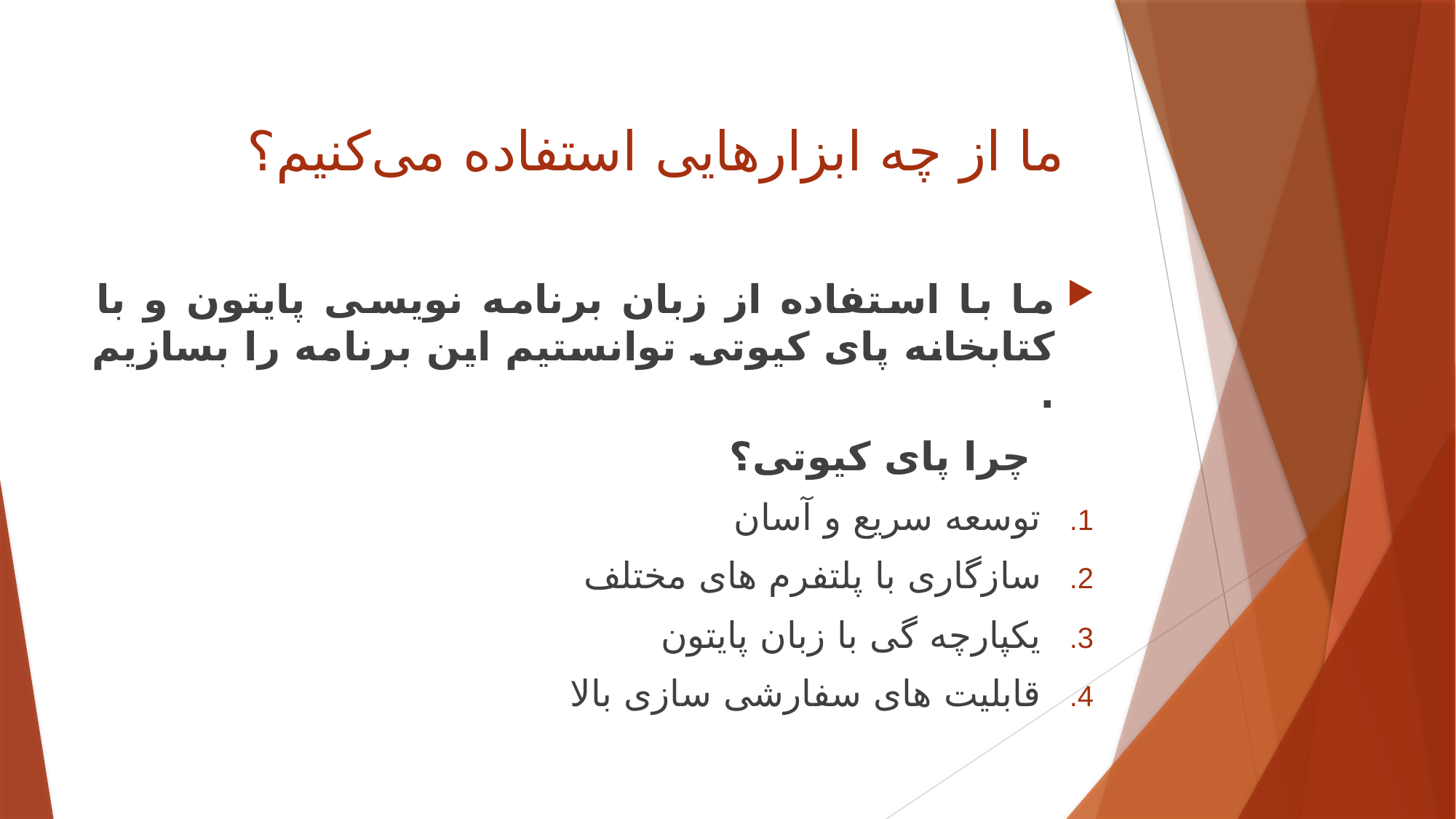

# ما از چه ابزارهایی استفاده می‌کنیم؟
ما با استفاده از زبان برنامه نویسی پایتون و با کتابخانه پای کیوتی توانستیم این برنامه را بسازیم .
     چرا پای کیوتی؟
توسعه سریع و آسان
سازگاری با پلتفرم های مختلف
یکپارچه گی با زبان پایتون
قابلیت های سفارشی سازی بالا